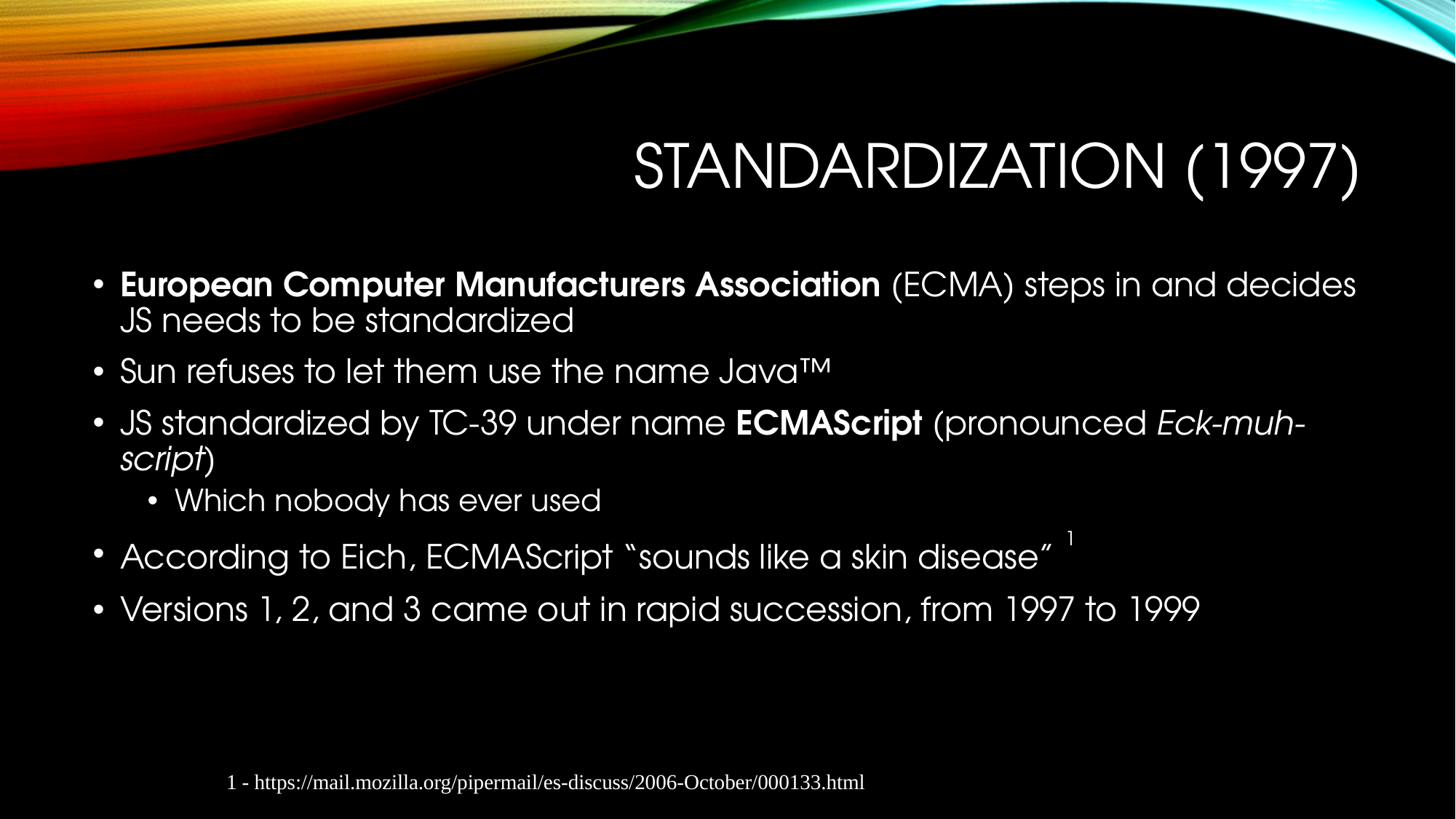

# Standardization (1997)
European Computer Manufacturers Association (ECMA) steps in and decides JS needs to be standardized
Sun refuses to let them use the name Java™
JS standardized by TC-39 under name ECMAScript (pronounced Eck-muh-script)
Which nobody has ever used
According to Eich, ECMAScript “sounds like a skin disease” 1
Versions 1, 2, and 3 came out in rapid succession, from 1997 to 1999
1 - https://mail.mozilla.org/pipermail/es-discuss/2006-October/000133.html